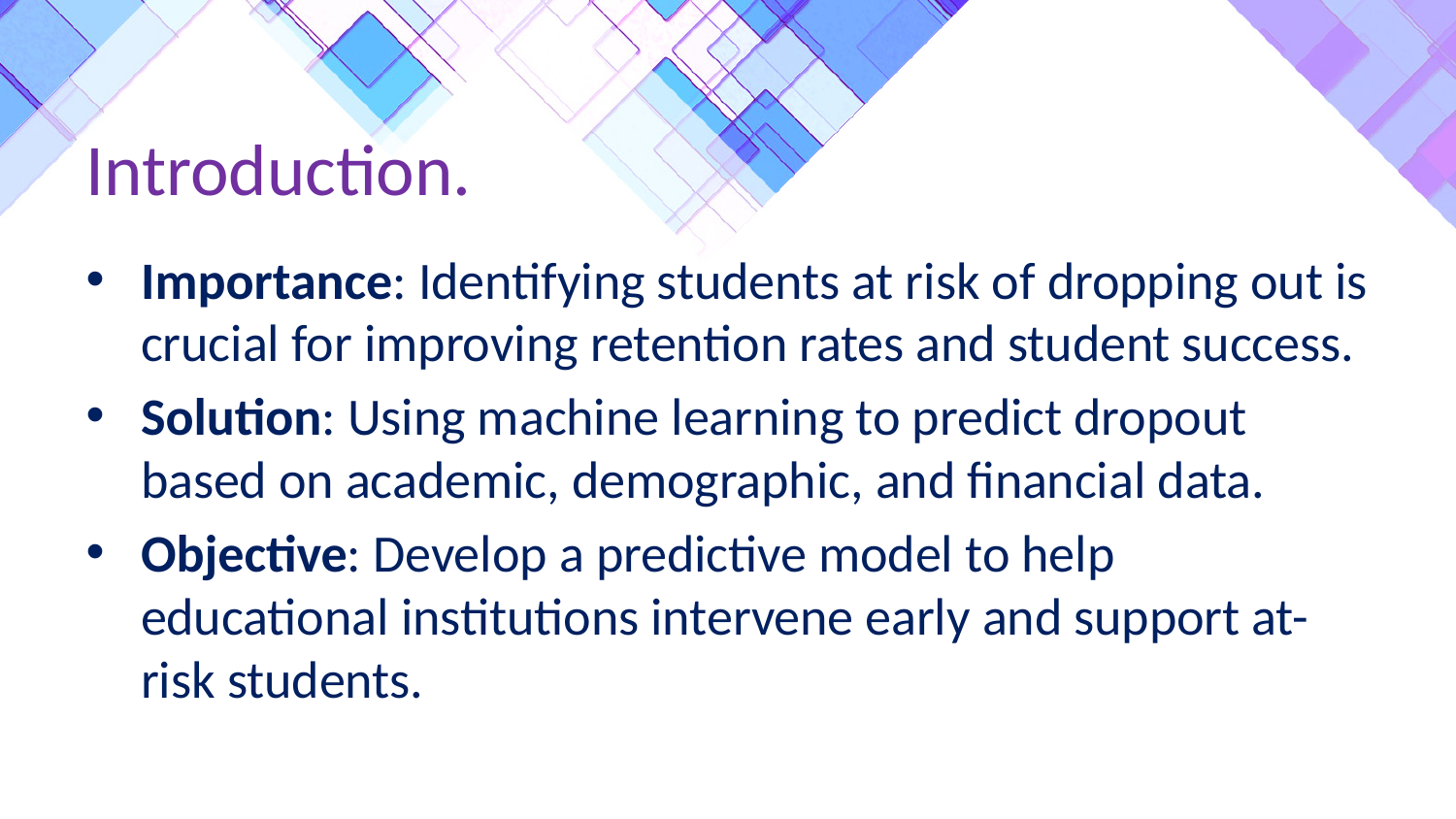

# Introduction.
Importance: Identifying students at risk of dropping out is crucial for improving retention rates and student success.
Solution: Using machine learning to predict dropout based on academic, demographic, and financial data.
Objective: Develop a predictive model to help educational institutions intervene early and support at-risk students.